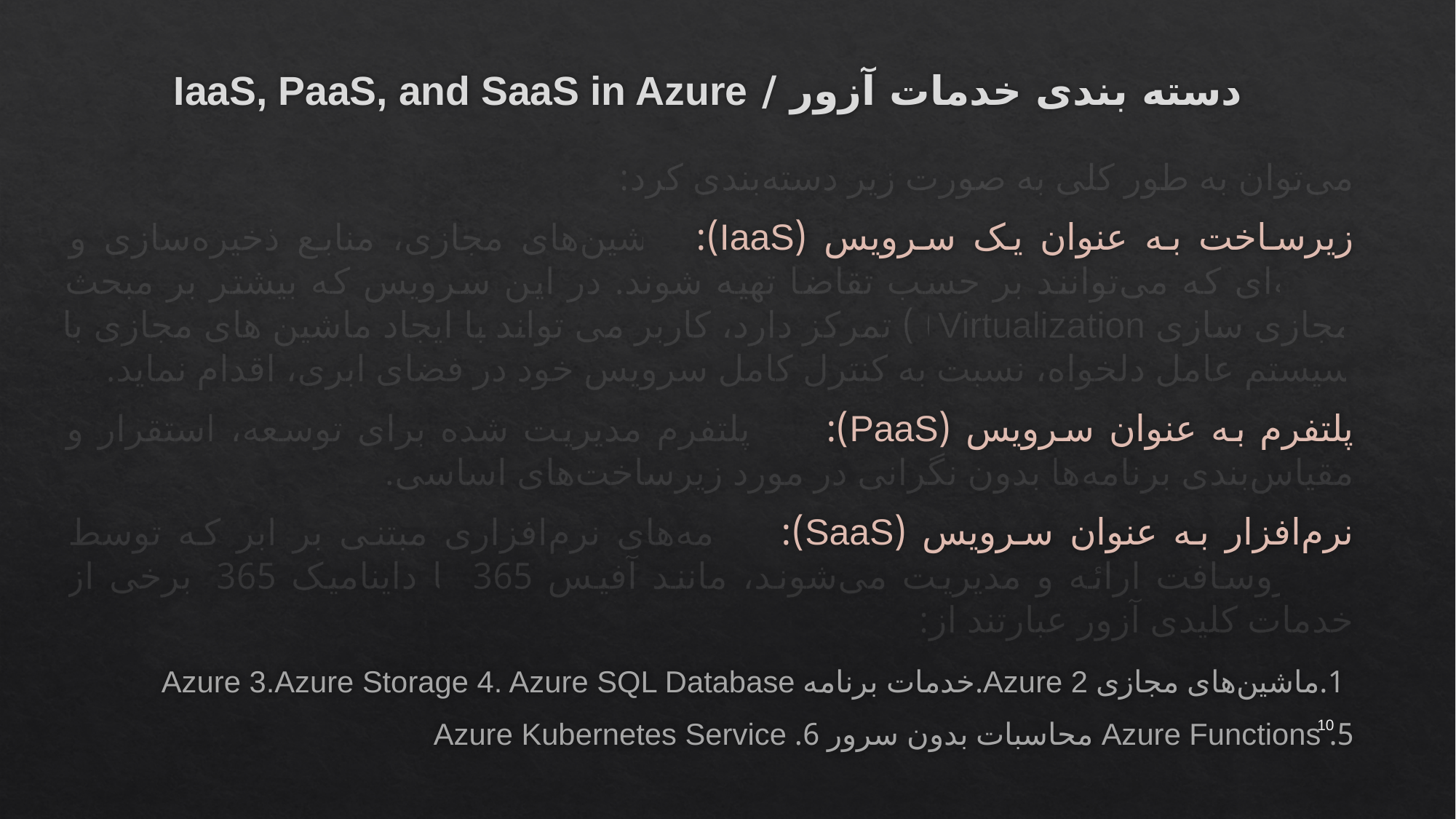

# دسته بندی خدمات آزور / IaaS, PaaS, and SaaS in Azure
می‌توان به طور کلی به صورت زیر دسته‌بندی کرد:
زیرساخت به عنوان یک سرویس (IaaS): ماشین‌های مجازی، منابع ذخیره‌سازی و شبکه‌ای که می‌توانند بر حسب تقاضا تهیه شوند. در این سرویس که بیشتر بر مبحث مجازی سازی Virtualization) ) تمرکز دارد، کاربر می تواند با ایجاد ماشین های مجازی با سیستم عامل دلخواه، نسبت به کنترل کامل سرویس خود در فضای ابری، اقدام نماید.
پلتفرم به عنوان سرویس (PaaS): یک پلتفرم مدیریت شده برای توسعه، استقرار و مقیاس‌بندی برنامه‌ها بدون نگرانی در مورد زیرساخت‌های اساسی.
نرم‌افزار به عنوان سرویس (SaaS): برنامه‌های نرم‌افزاری مبتنی بر ابر که توسط مایکروسافت ارائه و مدیریت می‌شوند، مانند آفیس 365 یا داینامیک 365. برخی از خدمات کلیدی آزور عبارتند از:
 1.ماشین‌های مجازی Azure 2.خدمات برنامه Azure 3.Azure Storage 4. Azure SQL Database
5. Azure Functions محاسبات بدون سرور 6. Azure Kubernetes Service
10